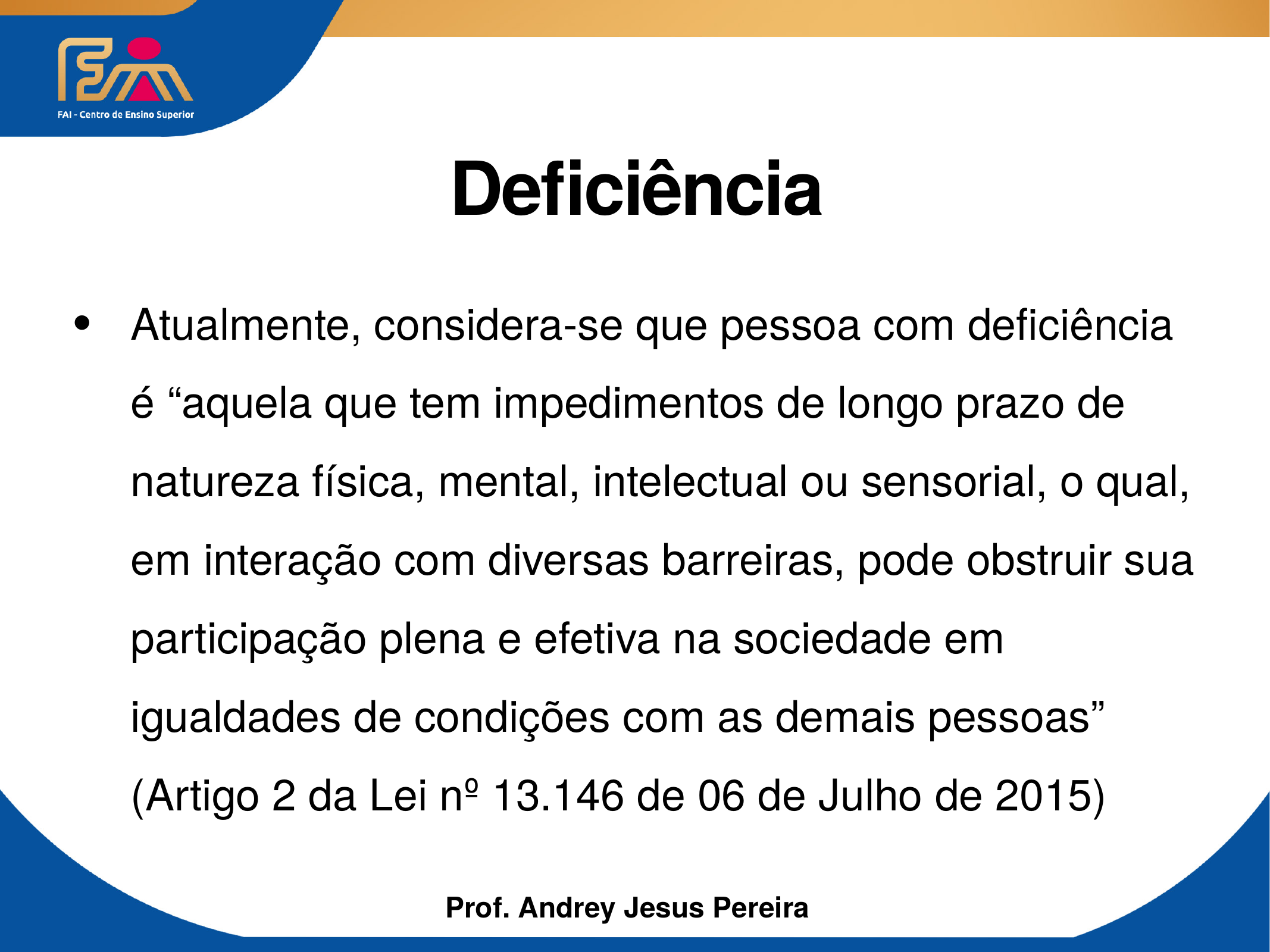

# Deficiência
Atualmente, considera-se que pessoa com deficiência é “aquela que tem impedimentos de longo prazo de natureza física, mental, intelectual ou sensorial, o qual, em interação com diversas barreiras, pode obstruir sua participação plena e efetiva na sociedade em igualdades de condições com as demais pessoas”
(Artigo 2 da Lei nº 13.146 de 06 de Julho de 2015)
Prof. Andrey Jesus Pereira